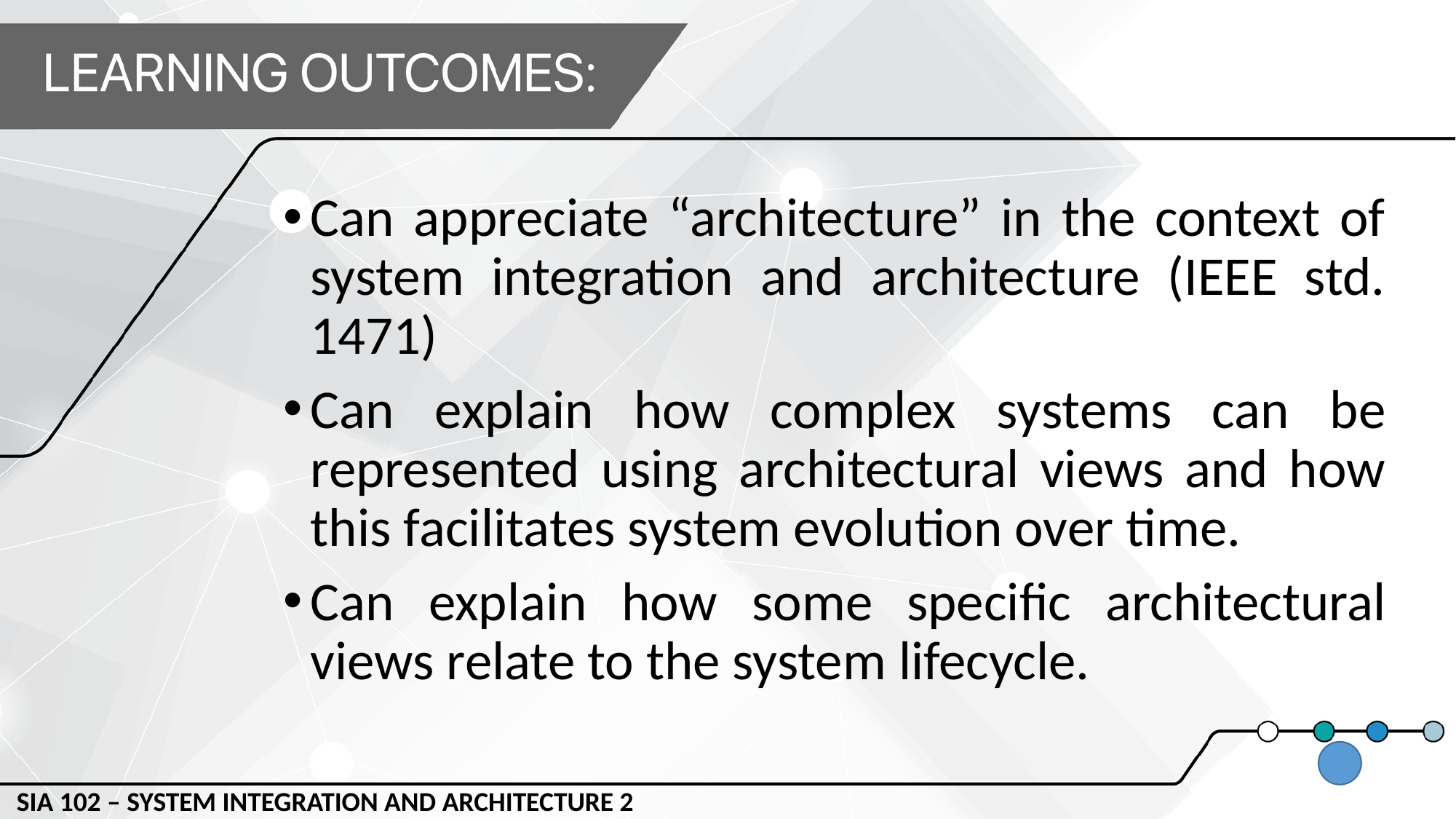

Can appreciate “architecture” in the context of system integration and architecture (IEEE std. 1471)
Can explain how complex systems can be represented using architectural views and how this facilitates system evolution over time.
Can explain how some specific architectural views relate to the system lifecycle.

2

SIA 102 – SYSTEM INTEGRATION AND ARCHITECTURE 2